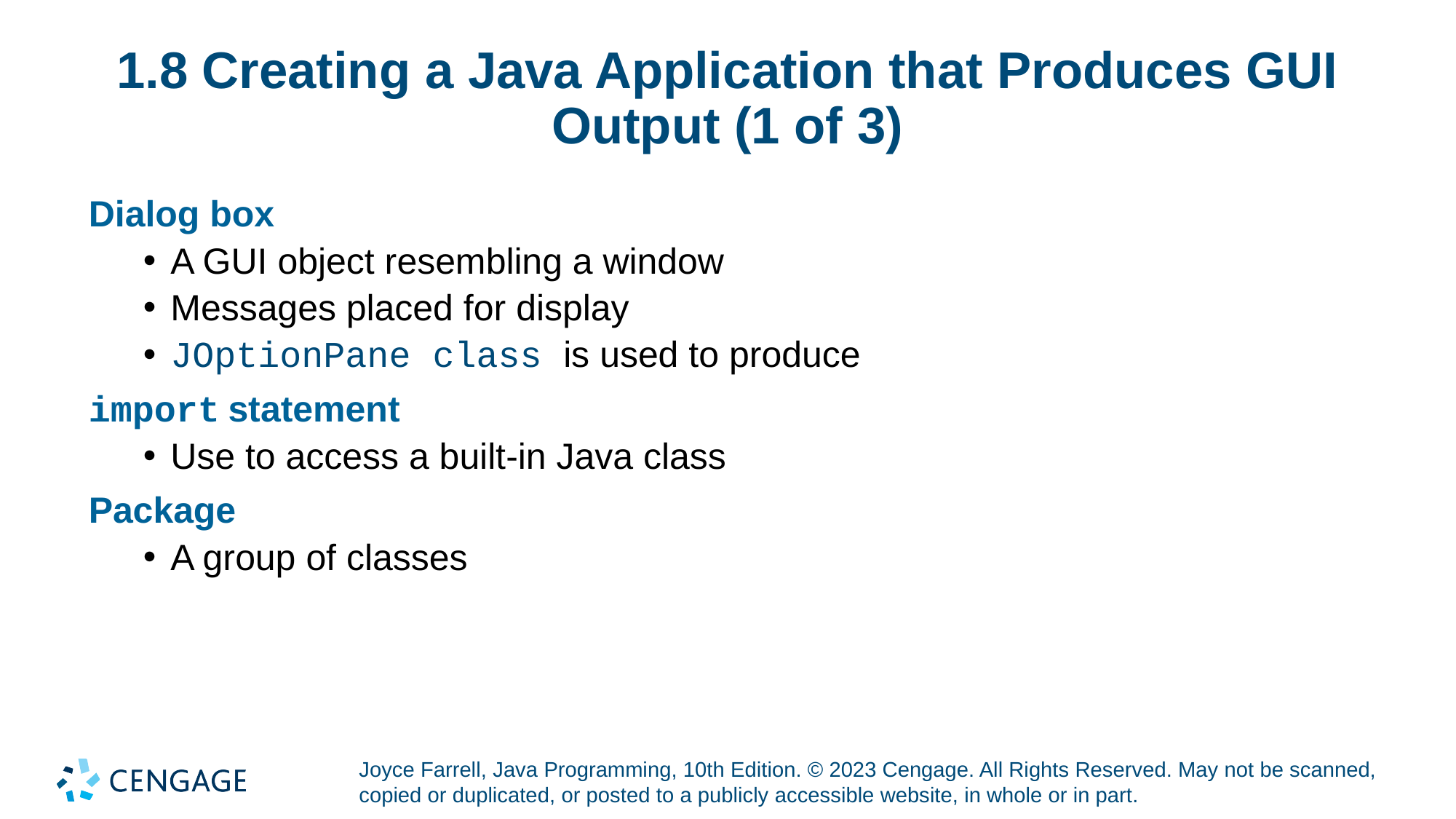

# 1.8 Creating a Java Application that Produces GUI Output (1 of 3)
Dialog box
A GUI object resembling a window
Messages placed for display
JOptionPane class is used to produce
import statement
Use to access a built-in Java class
Package
A group of classes